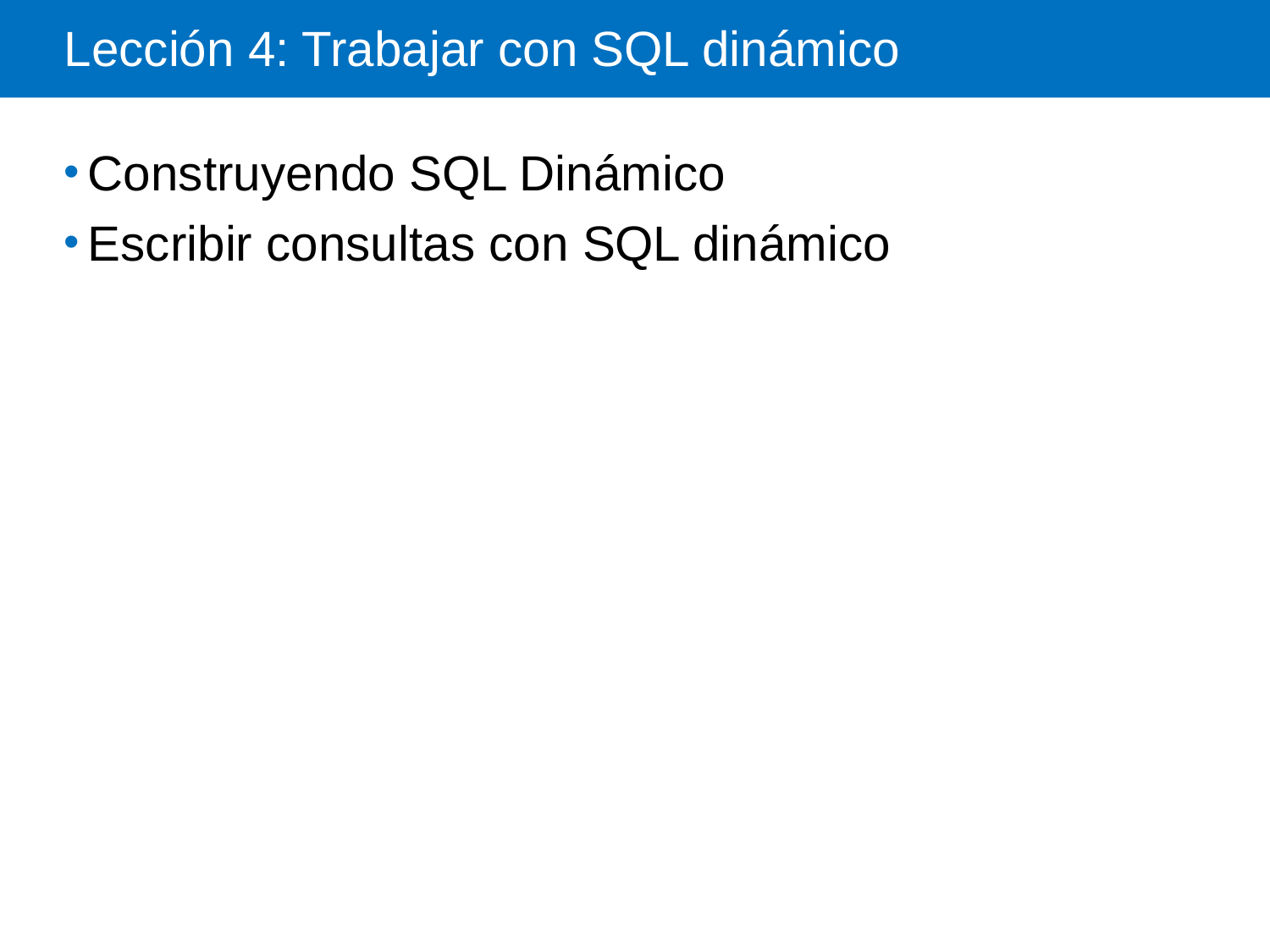

# Lección 4: Trabajar con SQL dinámico
Construyendo SQL Dinámico
Escribir consultas con SQL dinámico